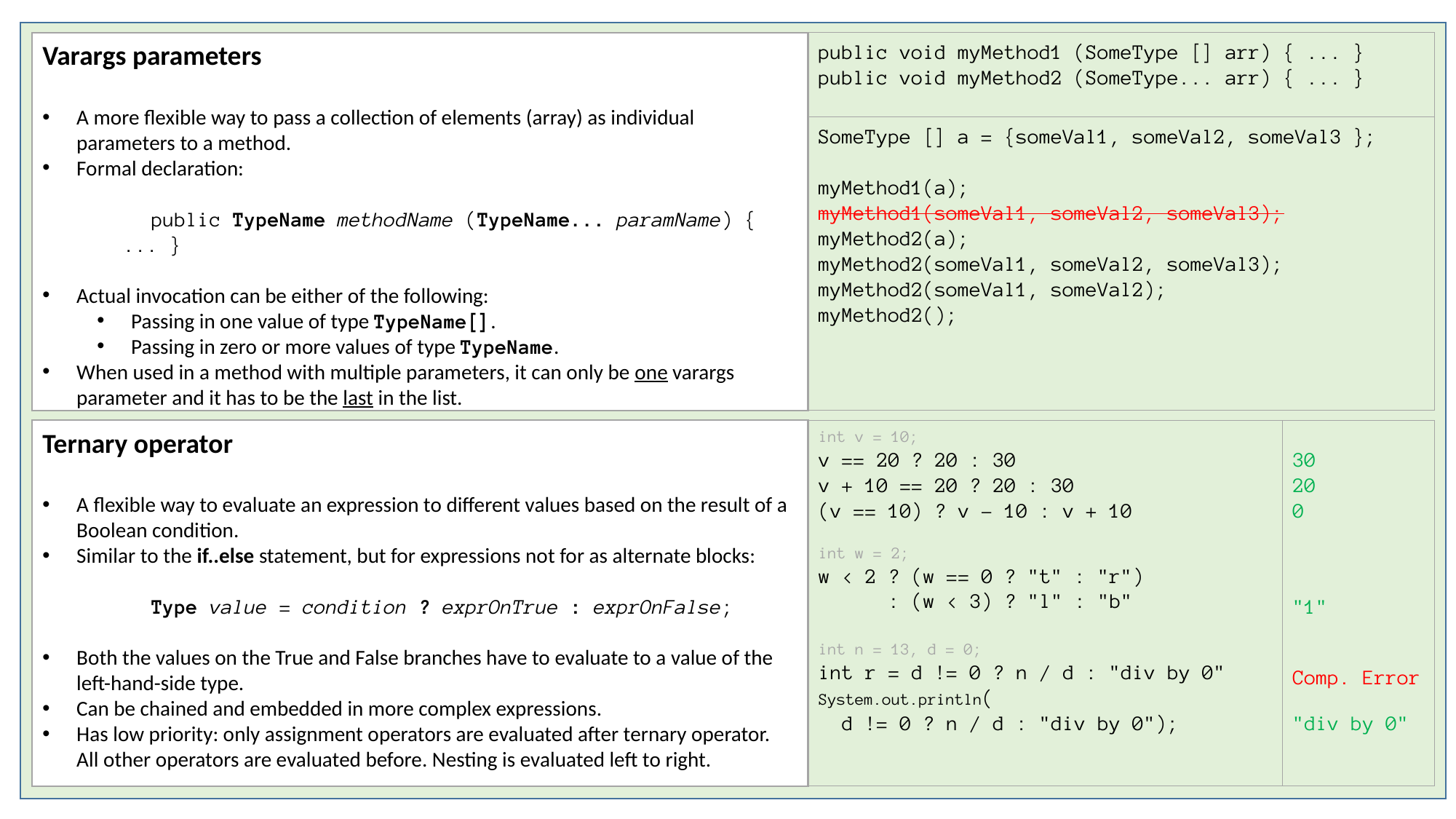

public void myMethod1 (SomeType [] arr) { ... }
public void myMethod2 (SomeType... arr) { ... }
Varargs parameters

A more flexible way to pass a collection of elements (array) as individual parameters to a method.
Formal declaration:

	public TypeName methodName (TypeName... paramName) {
       ... }

Actual invocation can be either of the following:
Passing in one value of type TypeName[].
Passing in zero or more values of type TypeName.
When used in a method with multiple parameters, it can only be one varargs parameter and it has to be the last in the list.

SomeType [] a = {someVal1, someVal2, someVal3 };

myMethod1(a);
myMethod1(someVal1, someVal2, someVal3);
myMethod2(a);
myMethod2(someVal1, someVal2, someVal3);
myMethod2(someVal1, someVal2);
myMethod2();
int v = 10;
v == 20 ? 20 : 30
v + 10 == 20 ? 20 : 30
(v == 10) ? v – 10 : v + 10

int w = 2;
w < 2 ? (w == 0 ? "t" : "r")
      : (w < 3) ? "l" : "b"

int n = 13, d = 0;
int r = d != 0 ? n / d : "div by 0"
System.out.println(
  d != 0 ? n / d : "div by 0");
30
20
0

"1"

Comp. Error

"div by 0"
Ternary operator

A flexible way to evaluate an expression to different values based on the result of a Boolean condition.
Similar to the if..else statement, but for expressions not for as alternate blocks:

	Type value = condition ? exprOnTrue : exprOnFalse;

Both the values on the True and False branches have to evaluate to a value of the left-hand-side type.
Can be chained and embedded in more complex expressions.
Has low priority: only assignment operators are evaluated after ternary operator.
All other operators are evaluated before. Nesting is evaluated left to right.